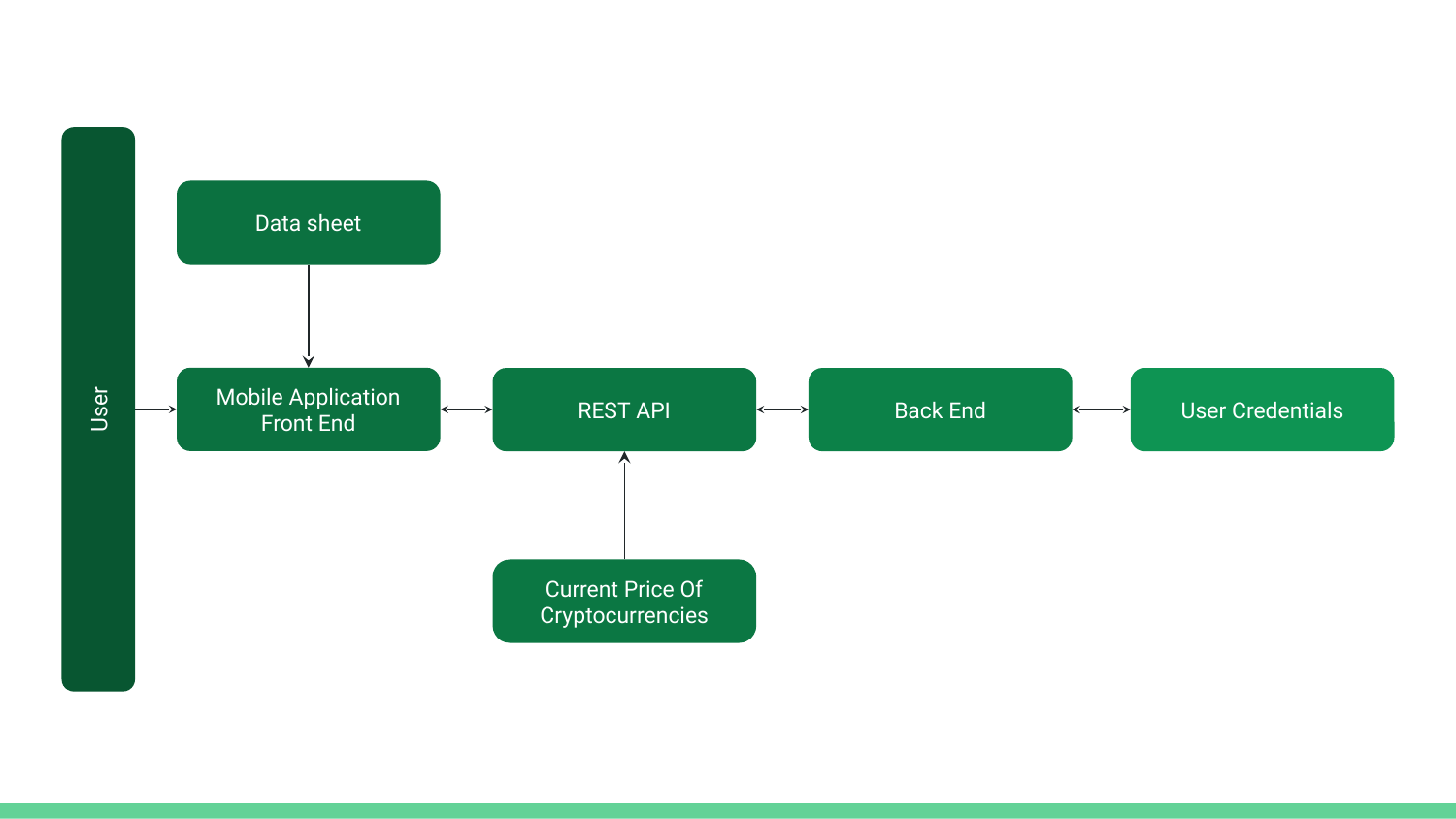

Data sheet
Mobile Application
Front End
Back End
REST API
User Credentials
User
Current Price Of Cryptocurrencies